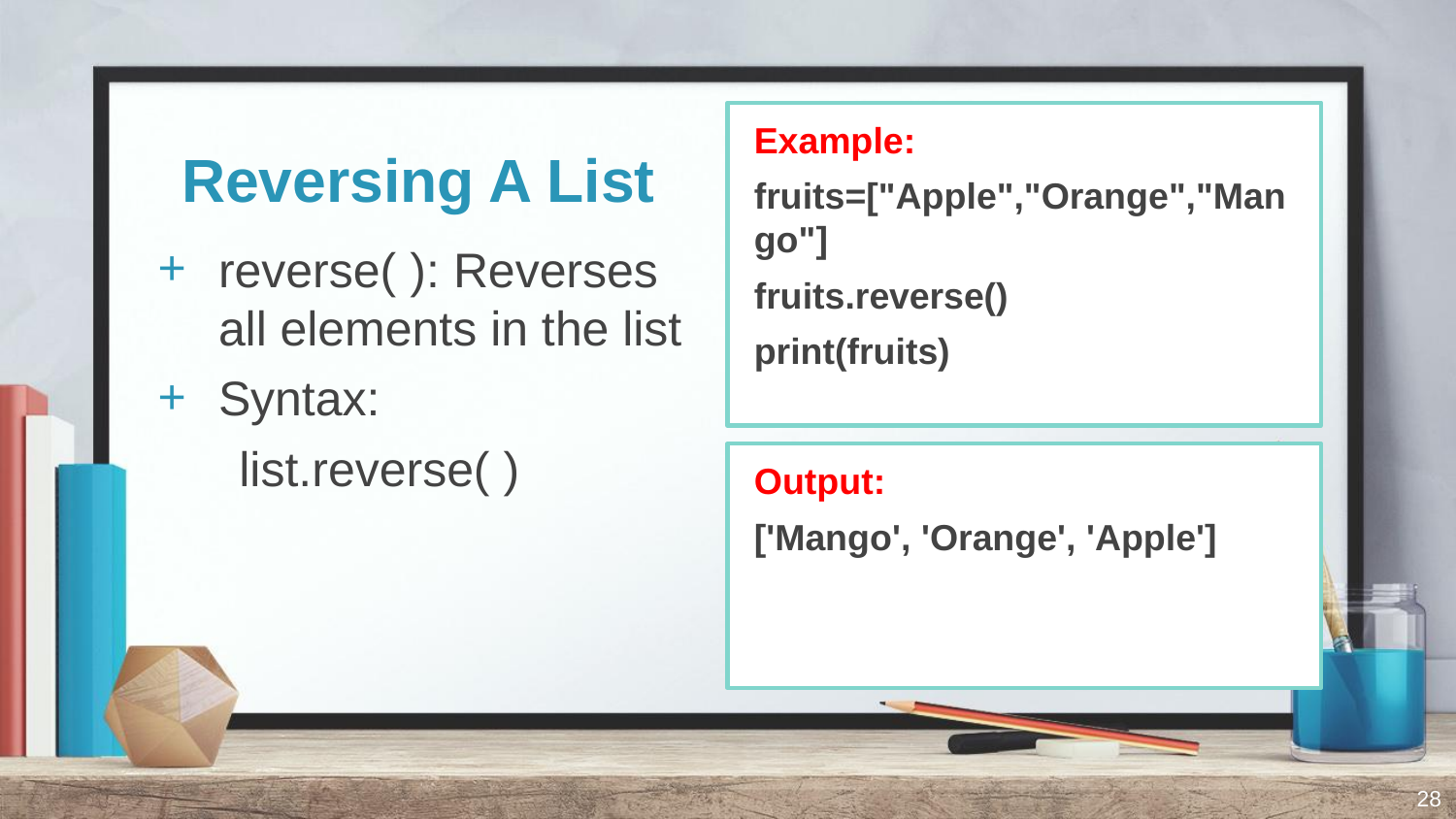

Example:
fruits=["Apple","Orange","Mango"]
fruits.reverse()
print(fruits)
# Reversing A List
reverse( ): Reverses all elements in the list
Syntax:
      list.reverse( )
Output:
['Mango', 'Orange', 'Apple']
28